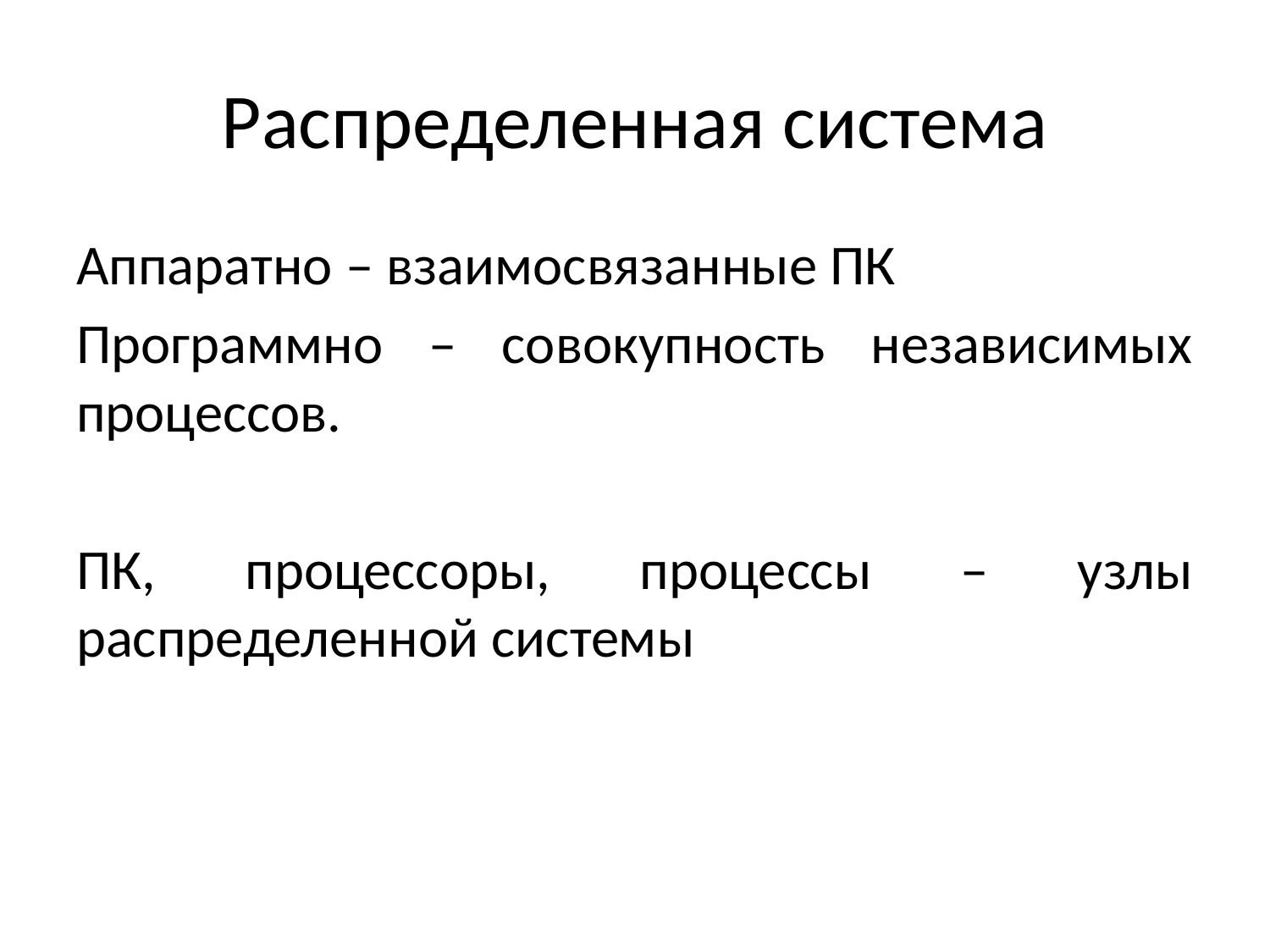

# Распределенная система
Аппаратно – взаимосвязанные ПК
Программно – совокупность независимых процессов.

ПК, процессоры, процессы – узлы распределенной системы